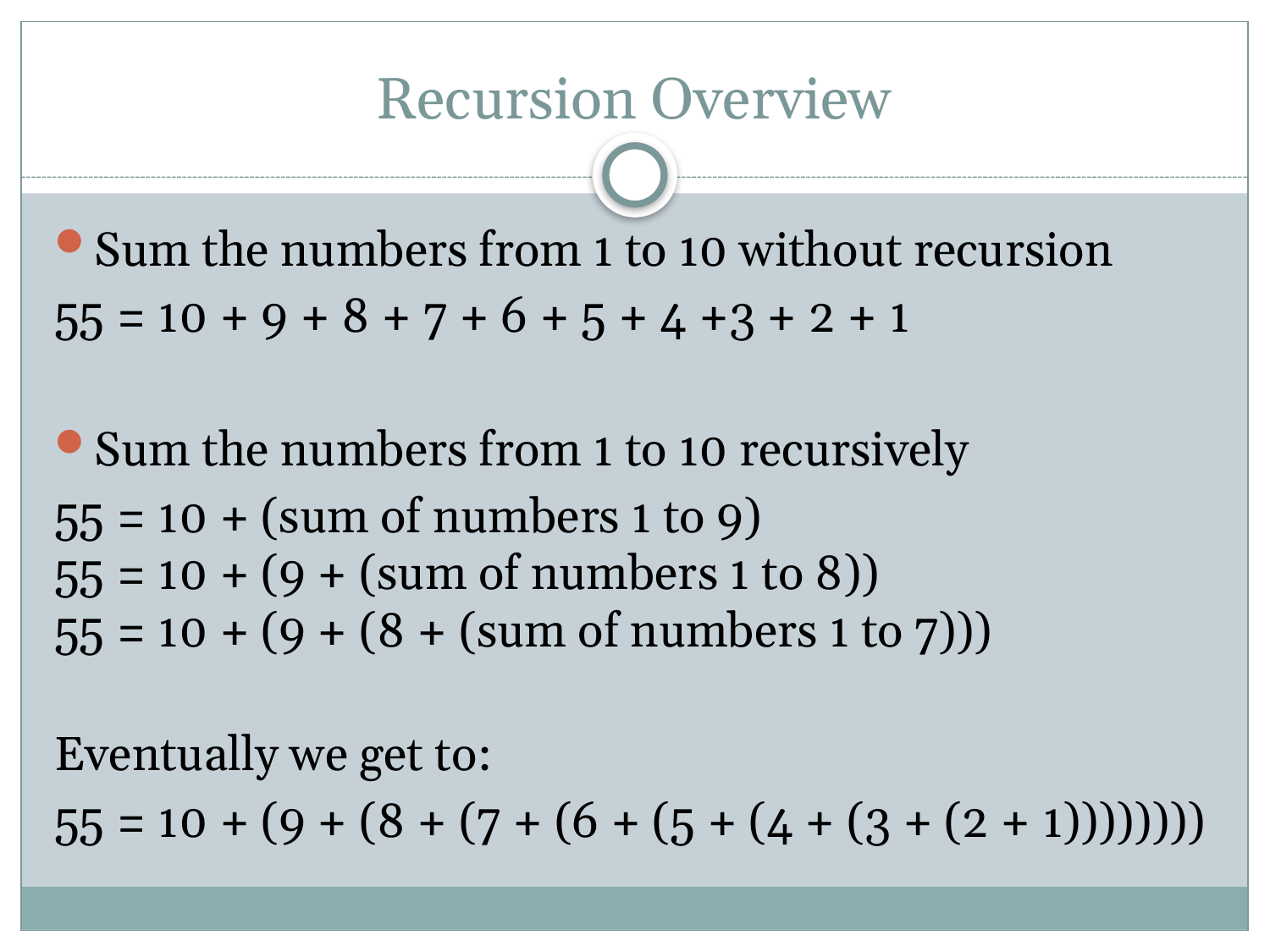

# Recursion Overview
Sum the numbers from 1 to 10 without recursion
55 = 10 + 9 + 8 + 7 + 6 + 5 + 4 +3 + 2 + 1

Sum the numbers from 1 to 10 recursively
55 = 10 + (sum of numbers 1 to 9)
55 = 10 + (9 + (sum of numbers 1 to 8))
55 = 10 + (9 + (8 + (sum of numbers 1 to 7)))
Eventually we get to:
55 = 10 + (9 + (8 + (7 + (6 + (5 + (4 + (3 + (2 + 1))))))))